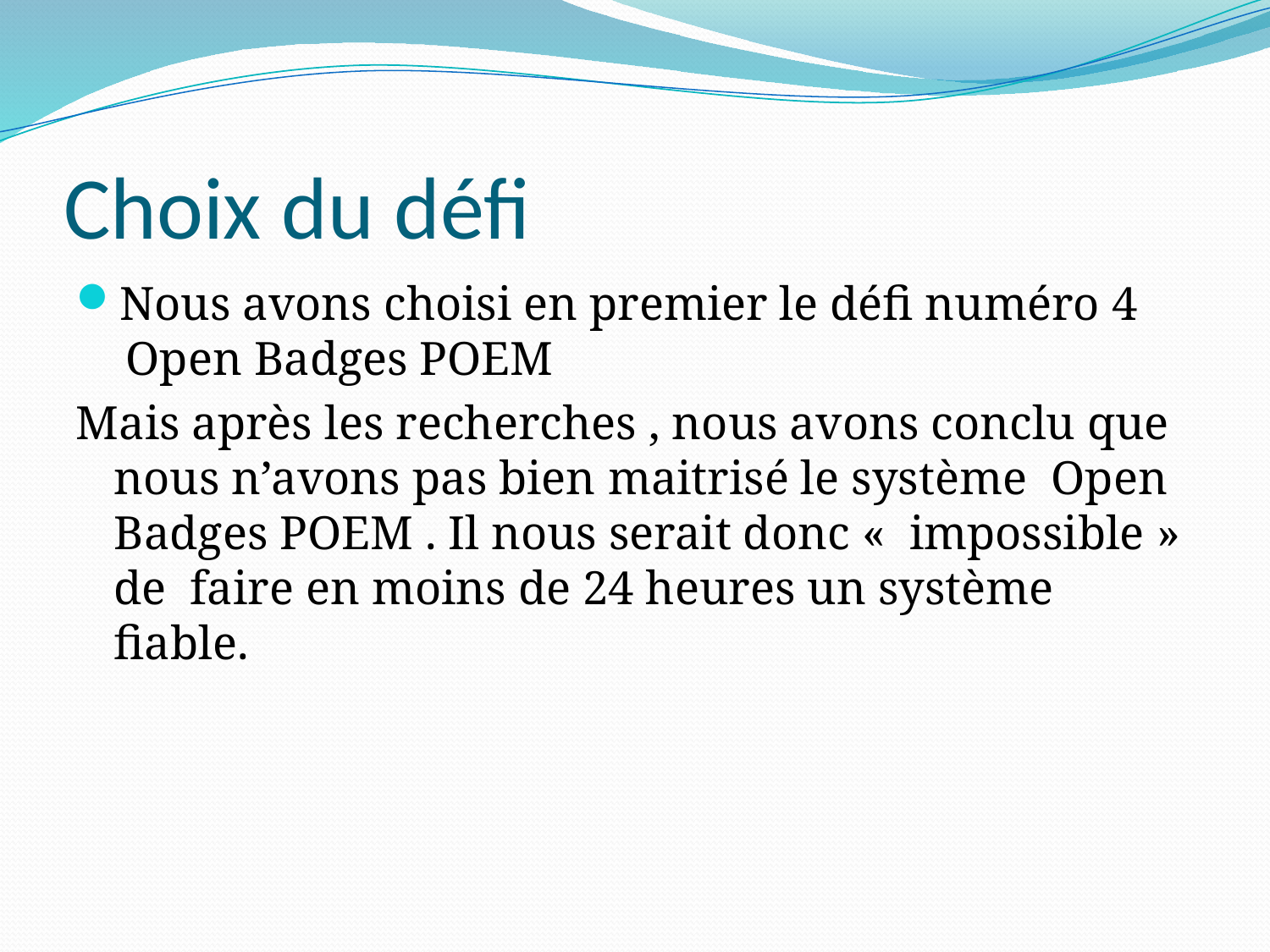

# Choix du défi
Nous avons choisi en premier le défi numéro 4  Open Badges POEM
Mais après les recherches , nous avons conclu que nous n’avons pas bien maitrisé le système  Open Badges POEM . Il nous serait donc «  impossible » de  faire en moins de 24 heures un système fiable.